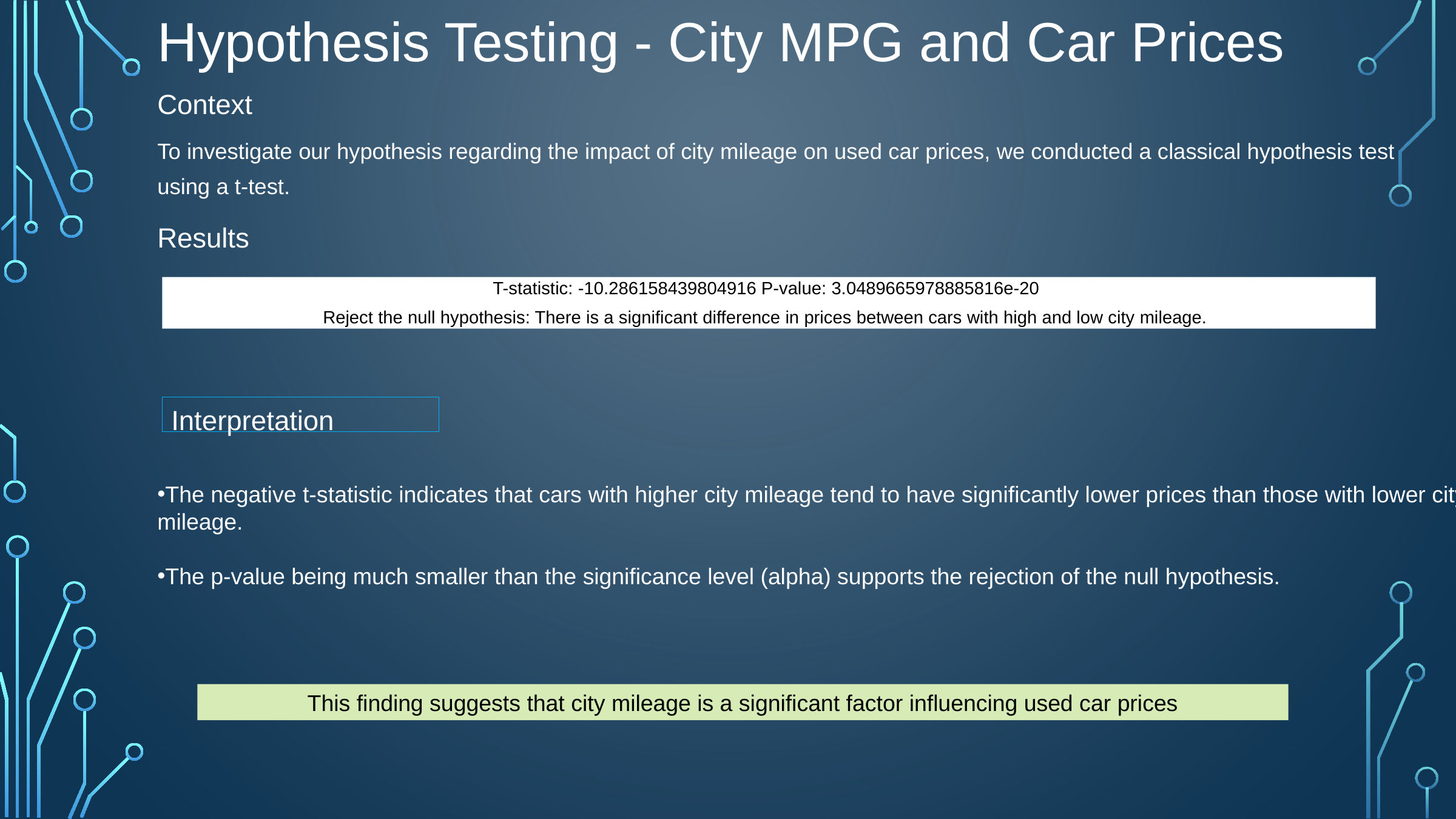

Hypothesis Testing - City MPG and Car Prices
Context
To investigate our hypothesis regarding the impact of city mileage on used car prices, we conducted a classical hypothesis test using a t-test.

Results
T-statistic: -10.286158439804916 P-value: 3.0489665978885816e-20
Reject the null hypothesis: There is a significant difference in prices between cars with high and low city mileage.

Interpretation
The negative t-statistic indicates that cars with higher city mileage tend to have significantly lower prices than those with lower city mileage.

The p-value being much smaller than the significance level (alpha) supports the rejection of the null hypothesis.

This finding suggests that city mileage is a significant factor influencing used car prices